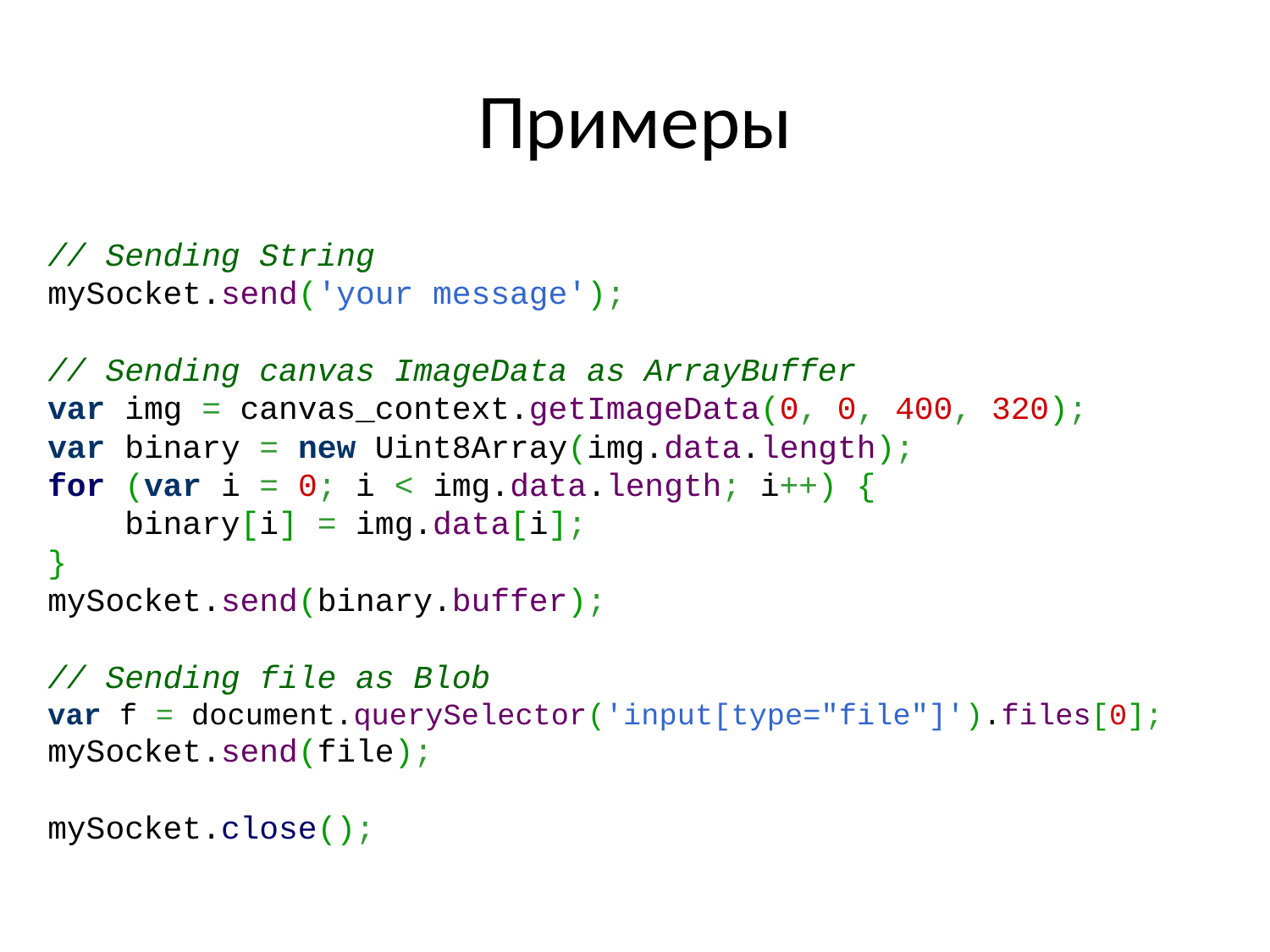

# Примеры
// Sending String
mySocket.send('your message');

// Sending canvas ImageData as ArrayBuffer
var img = canvas_context.getImageData(0, 0, 400, 320);
var binary = new Uint8Array(img.data.length);
for (var i = 0; i < img.data.length; i++) {
    binary[i] = img.data[i];
}
mySocket.send(binary.buffer);

// Sending file as Blob
var f = document.querySelector('input[type="file"]').files[0];
mySocket.send(file);

mySocket.close();